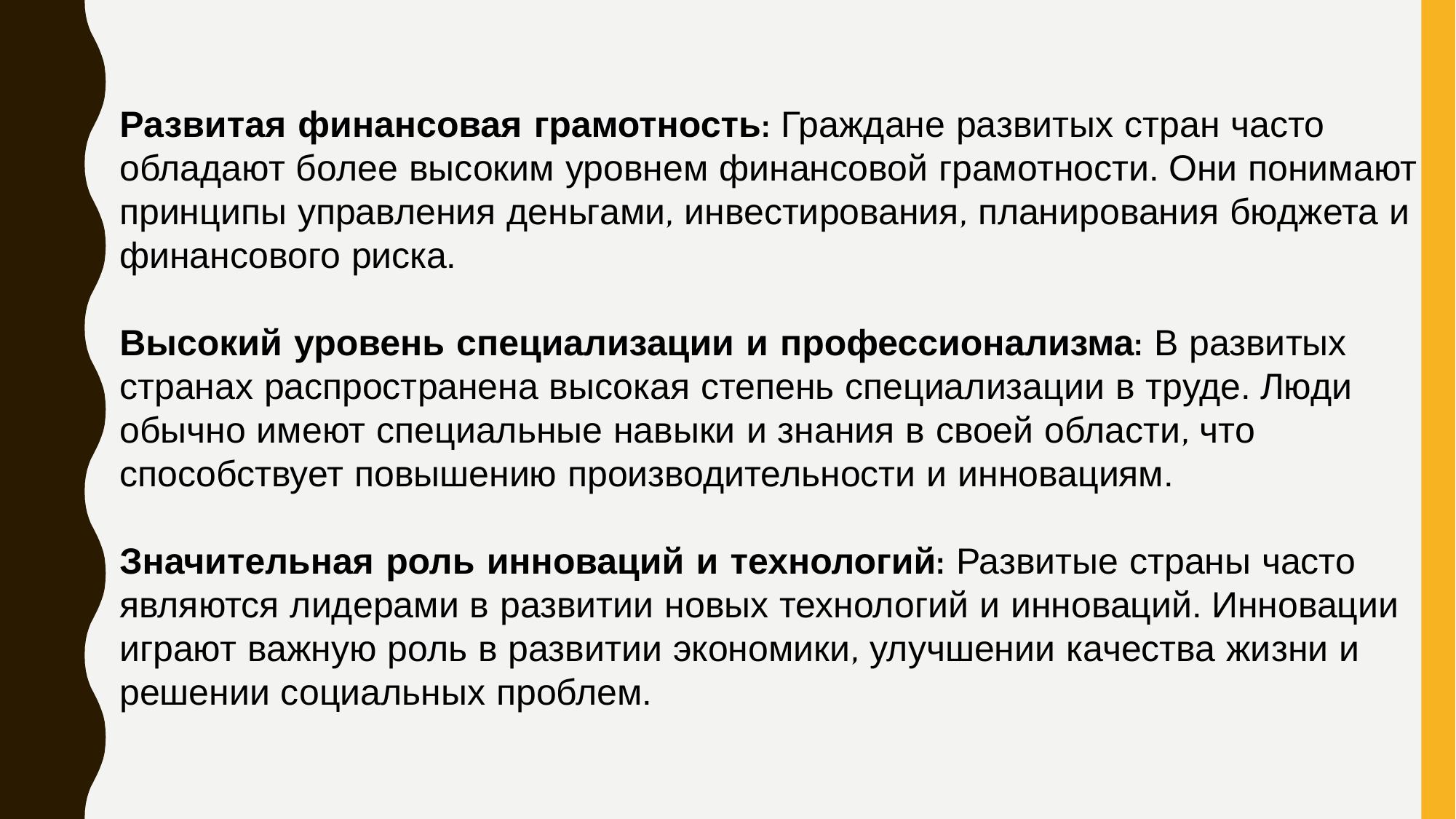

Развитая финансовая грамотность: Граждане развитых стран часто обладают более высоким уровнем финансовой грамотности. Они понимают принципы управления деньгами, инвестирования, планирования бюджета и финансового риска.

Высокий уровень специализации и профессионализма: В развитых странах распространена высокая степень специализации в труде. Люди обычно имеют специальные навыки и знания в своей области, что способствует повышению производительности и инновациям.

Значительная роль инноваций и технологий: Развитые страны часто являются лидерами в развитии новых технологий и инноваций. Инновации играют важную роль в развитии экономики, улучшении качества жизни и решении социальных проблем.